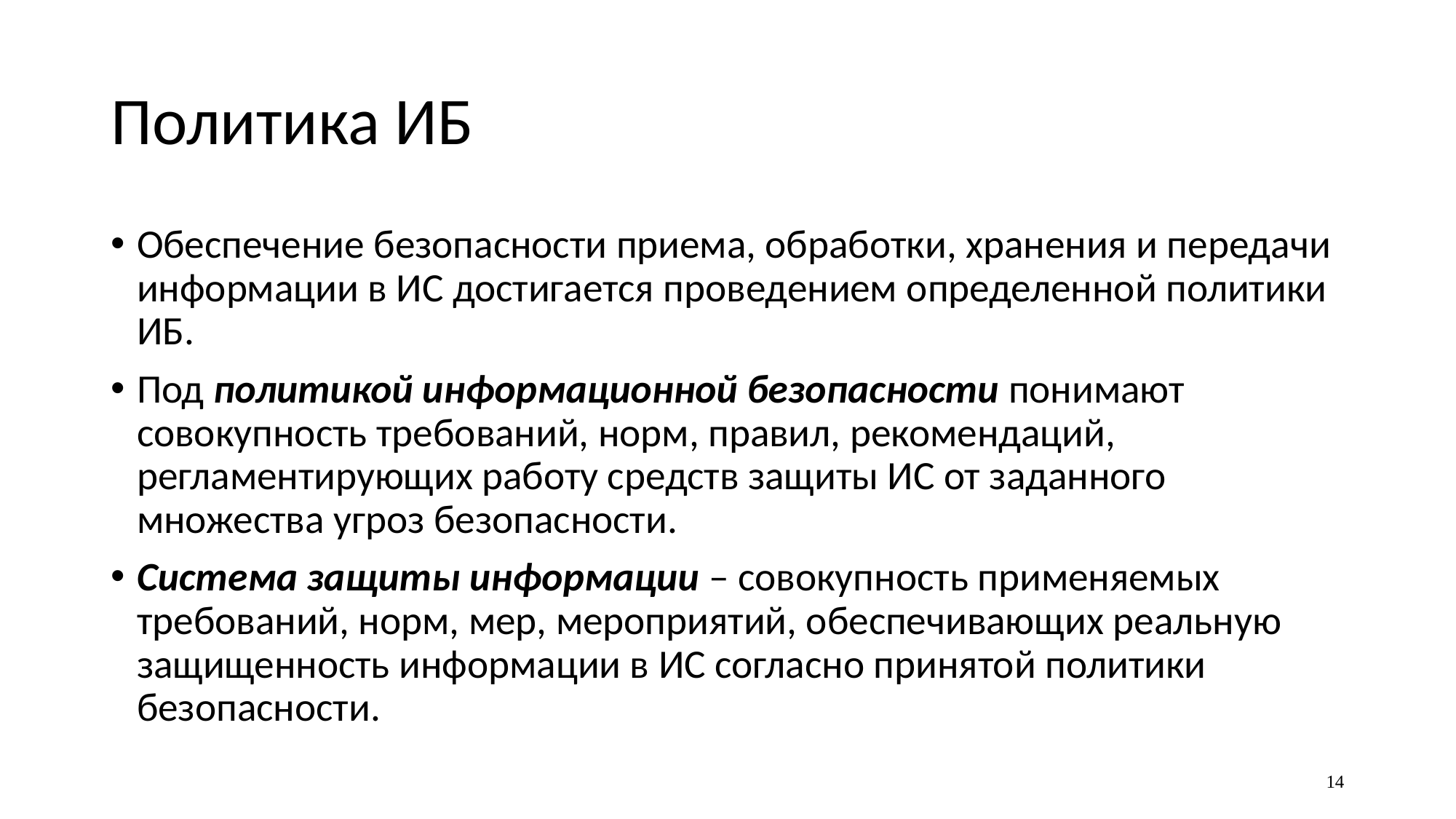

# Политика ИБ
Обеспечение безопасности приема, обработки, хранения и передачи информации в ИС достигается проведением определенной политики ИБ.
Под политикой информационной безопасности понимают совокупность требований, норм, правил, рекомендаций, регламентирующих работу средств защиты ИС от заданного множества угроз безопасности.
Система защиты информации – совокупность применяемых требований, норм, мер, мероприятий, обеспечивающих реальную защищенность информации в ИС согласно принятой политики безопасности.

14